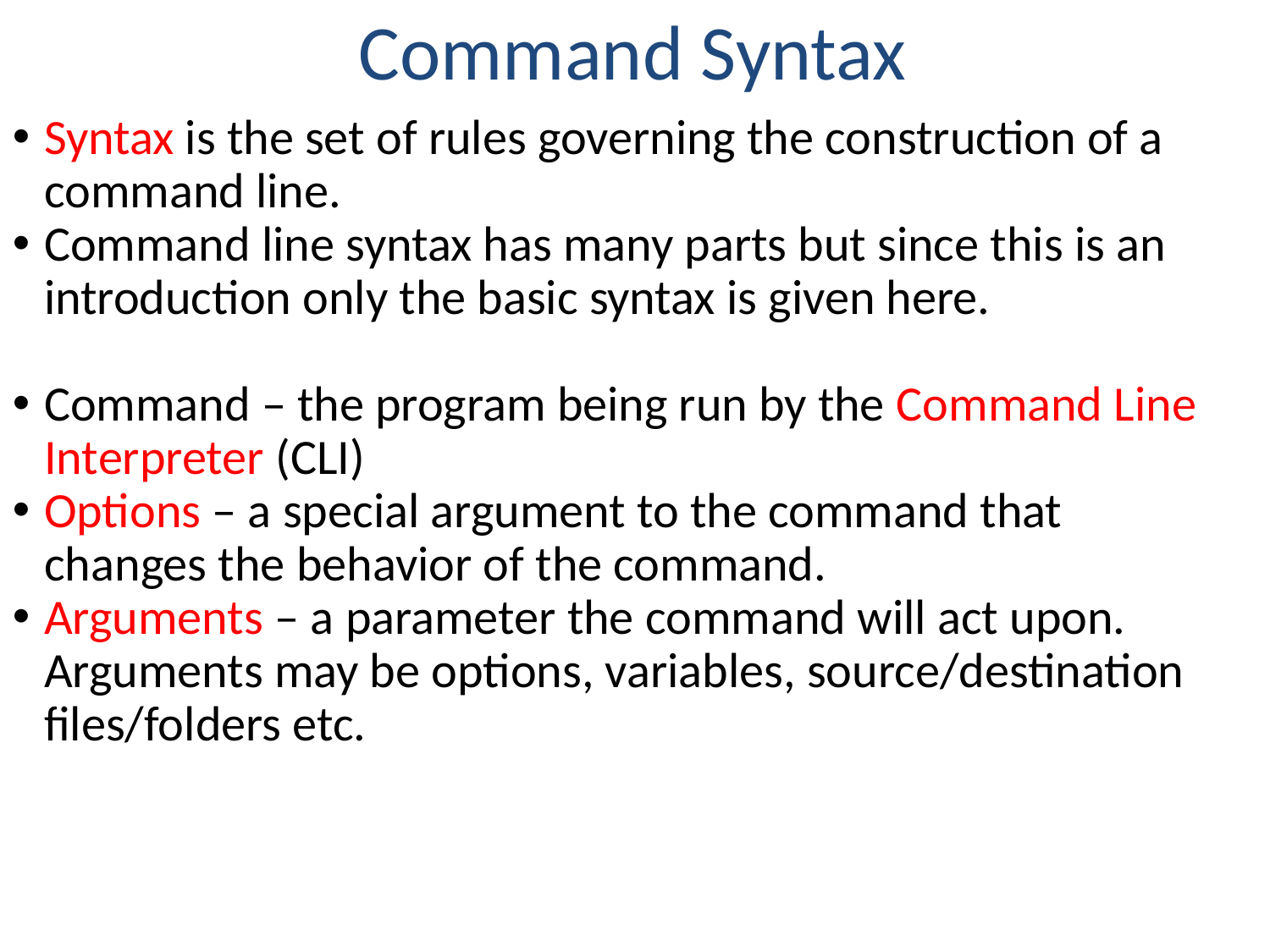

Command Syntax
Syntax is the set of rules governing the construction of a command line.
Command line syntax has many parts but since this is an introduction only the basic syntax is given here.

Command – the program being run by the Command Line Interpreter (CLI)
Options – a special argument to the command that changes the behavior of the command.
Arguments – a parameter the command will act upon.  Arguments may be options, variables, source/destination files/folders etc.